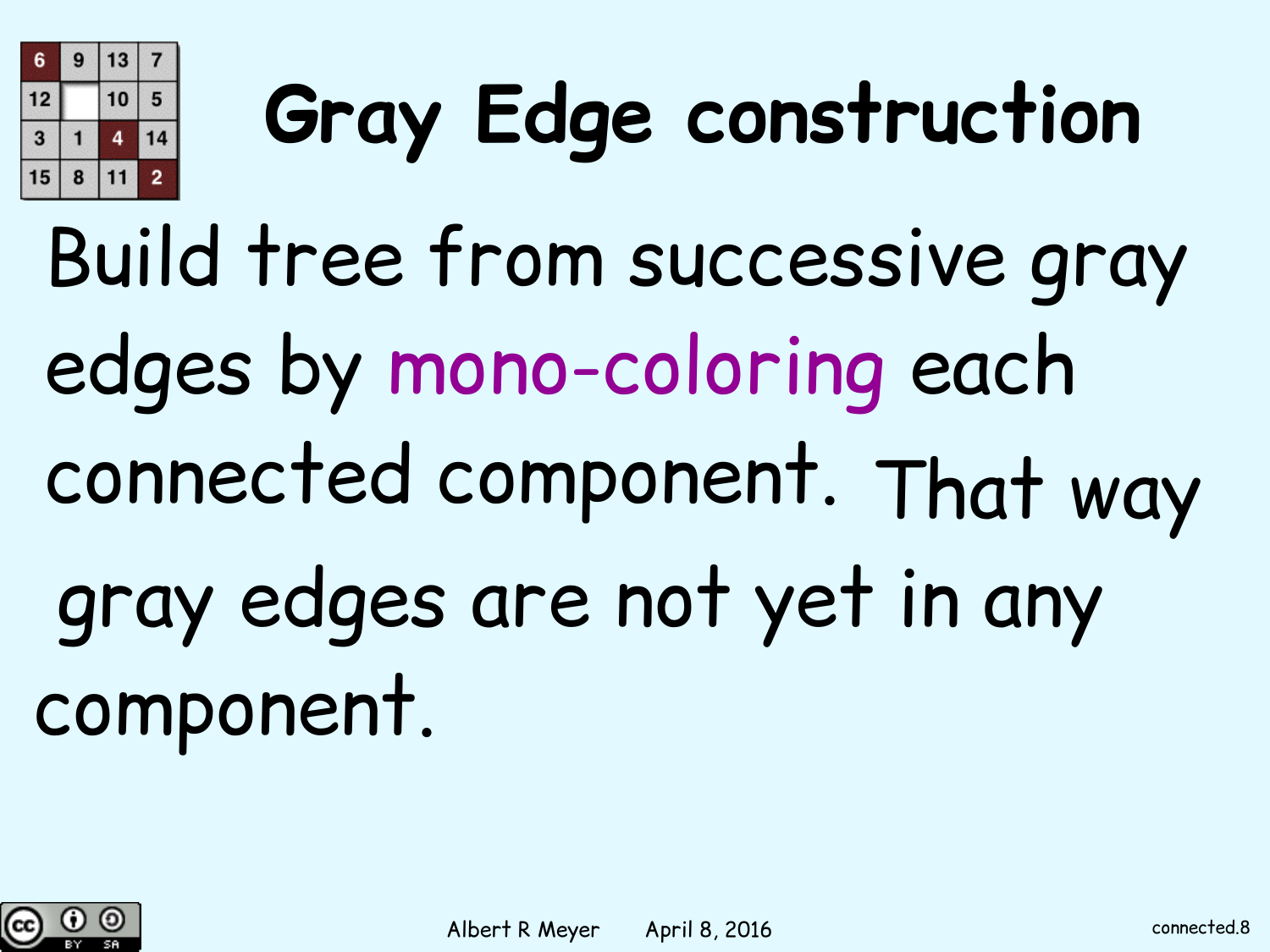

# Gray Edge construction
Build tree from successive gray
edges by mono-coloring each
connected component.
                                    That way
 gray edges are not yet in any
component.

connected.8